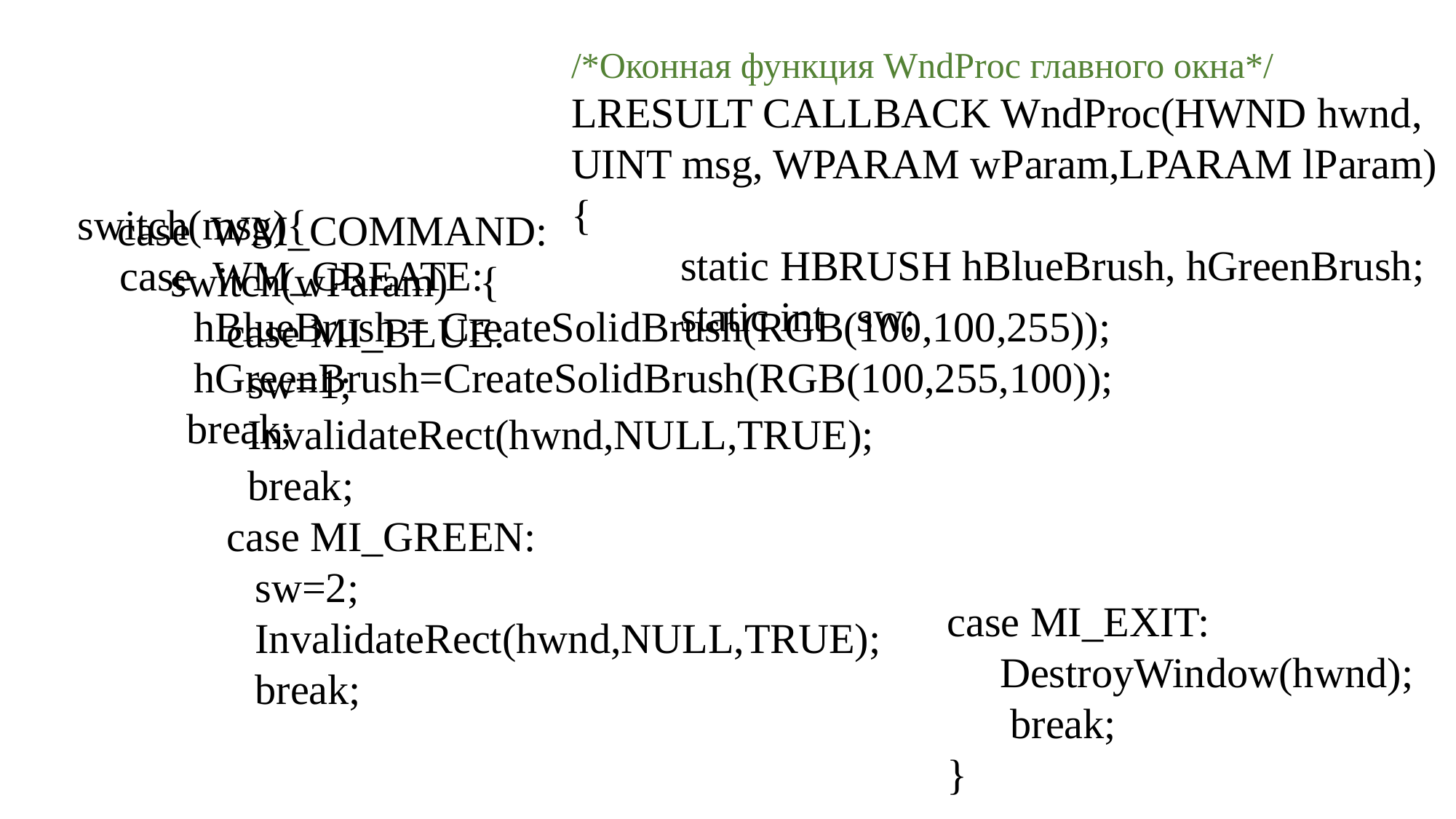

/*Оконная функция WndProc главного окна*/
LRESULT CALLBACK WndProc(HWND hwnd,
UINT msg, WPARAM wParam,LPARAM lParam)
{
	static HBRUSH hBlueBrush, hGreenBrush;
	static int   sw;
switch(msg){
    case  WM_CREATE:
	 hBlueBrush = CreateSolidBrush(RGB(100,100,255));
           hGreenBrush=CreateSolidBrush(RGB(100,255,100));
  	break;
case  WM_COMMAND:
     switch(wParam)   {
	case MI_BLUE:
      	  sw=1;
      	  InvalidateRect(hwnd,NULL,TRUE);
      	  break;
	case MI_GREEN:
             sw=2;
             InvalidateRect(hwnd,NULL,TRUE);
             break;
case MI_EXIT:
     DestroyWindow(hwnd);
      break;
}